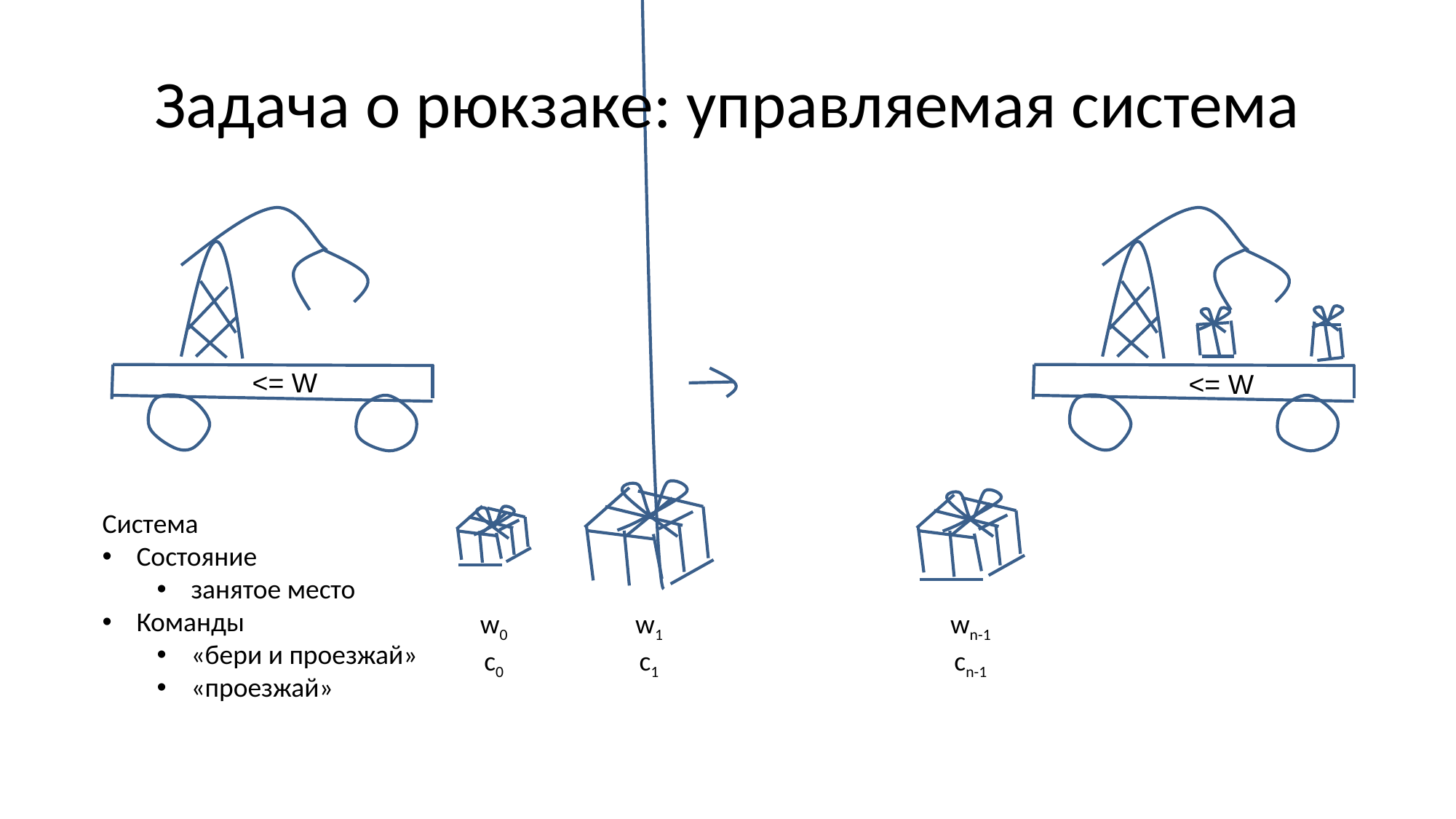

# Задача о рюкзаке: управляемая система

<= W
<= W

Система
Состояние
занятое место
Команды
«бери и проезжай»
«проезжай»

w0
c0
w1
c1
wn-1
cn-1